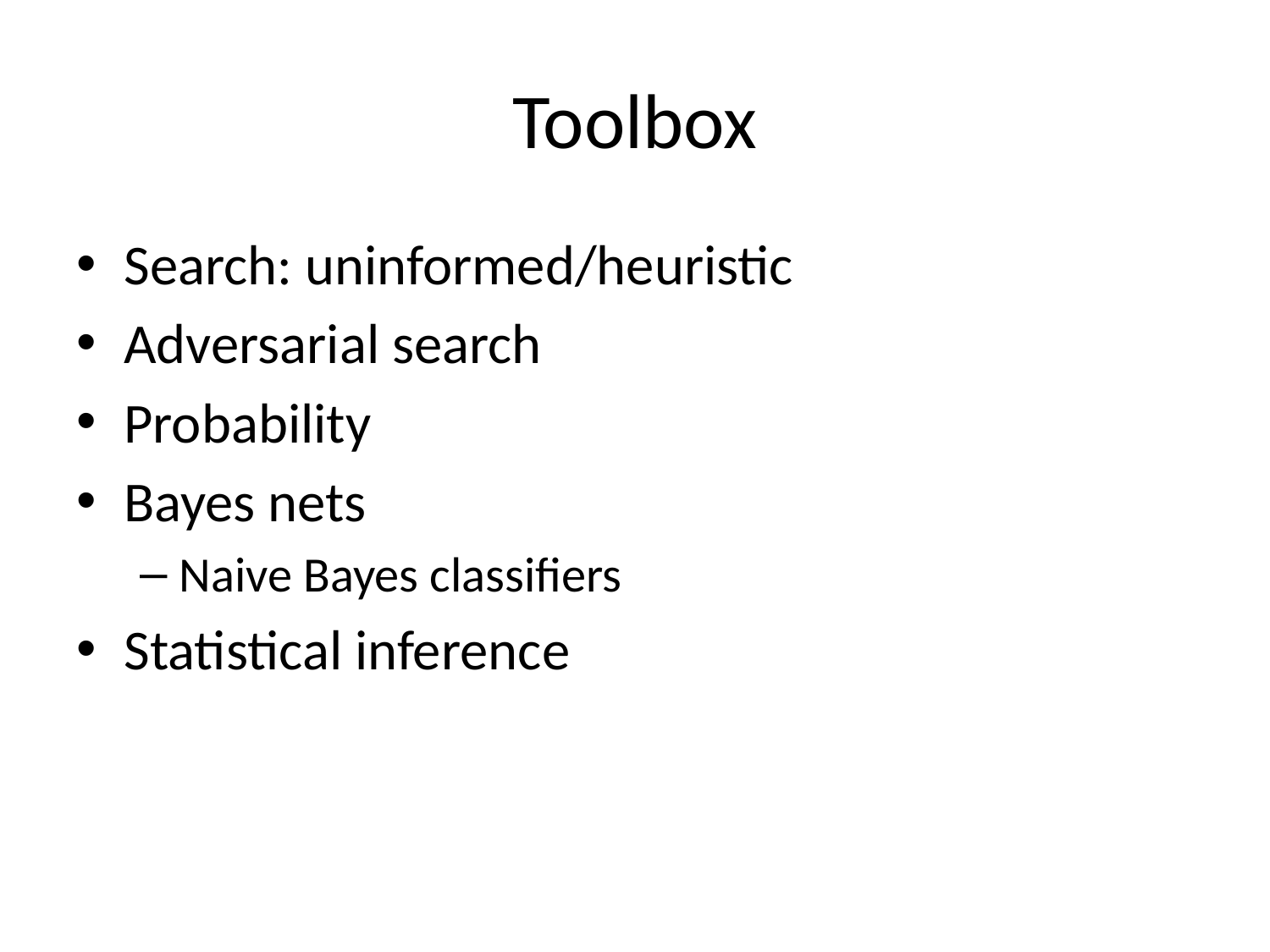

# Toolbox
Search: uninformed/heuristic
Adversarial search
Probability
Bayes nets
Naive Bayes classifiers
Statistical inference